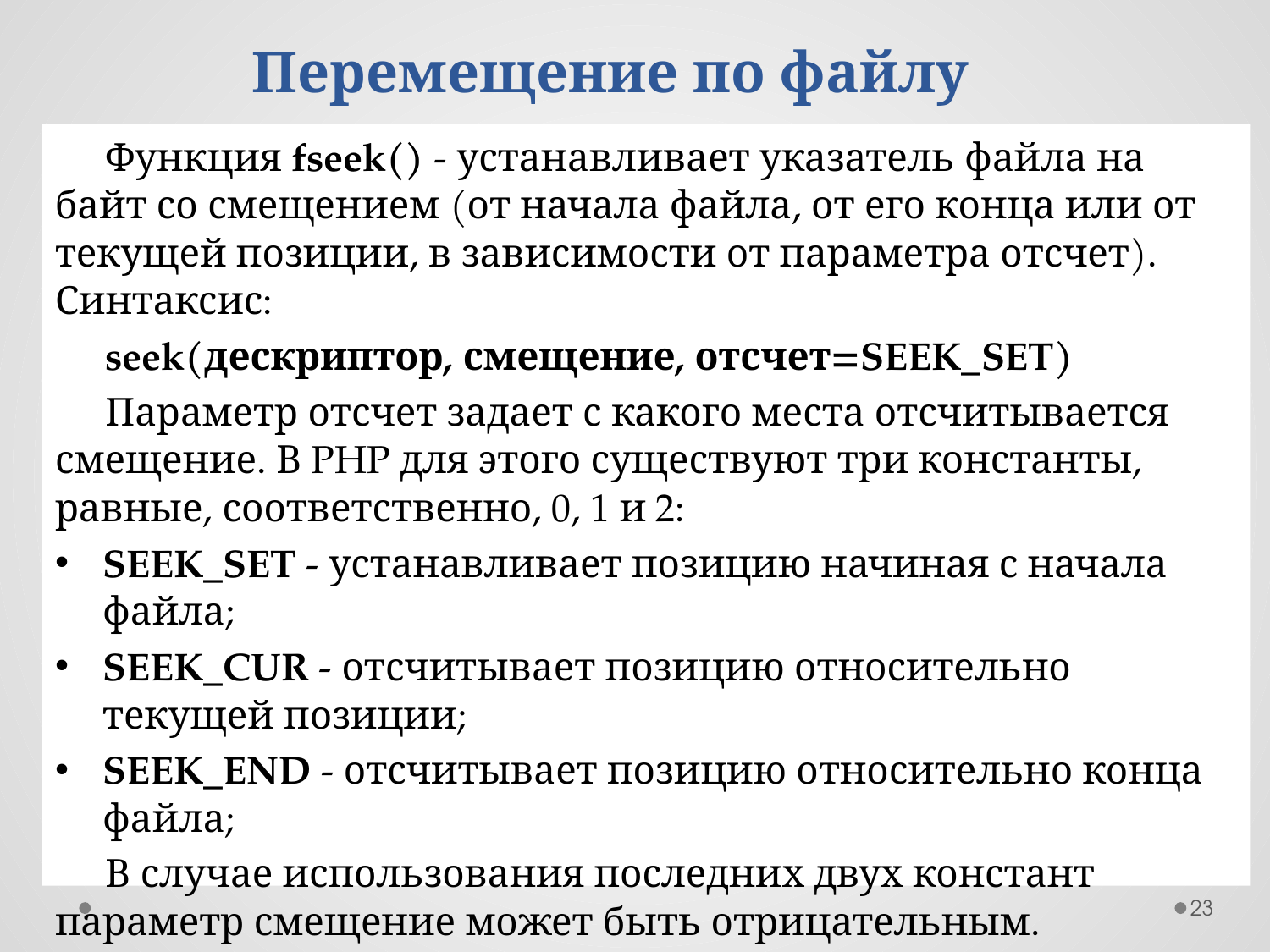

# Перемещение по файлу
Функция fseek() - устанавливает указатель файла на байт со смещением (от начала файла, от его конца или от текущей позиции, в зависимости от параметра отсчет).  ‏Синтаксис:
seek(дескриптор, смещение, отсчет=SEEK_SET)‏
Параметр отсчет задает с какого места отсчитывается смещение. В PHP для этого существуют три константы, равные, соответственно, 0, 1 и 2:
SEEK_SET - устанавливает позицию начиная с начала файла;
SEEK_CUR - отсчитывает позицию относительно текущей позиции;
SEEK_END - отсчитывает позицию относительно конца файла;
В случае использования последних двух констант параметр смещение может быть отрицательным.
23